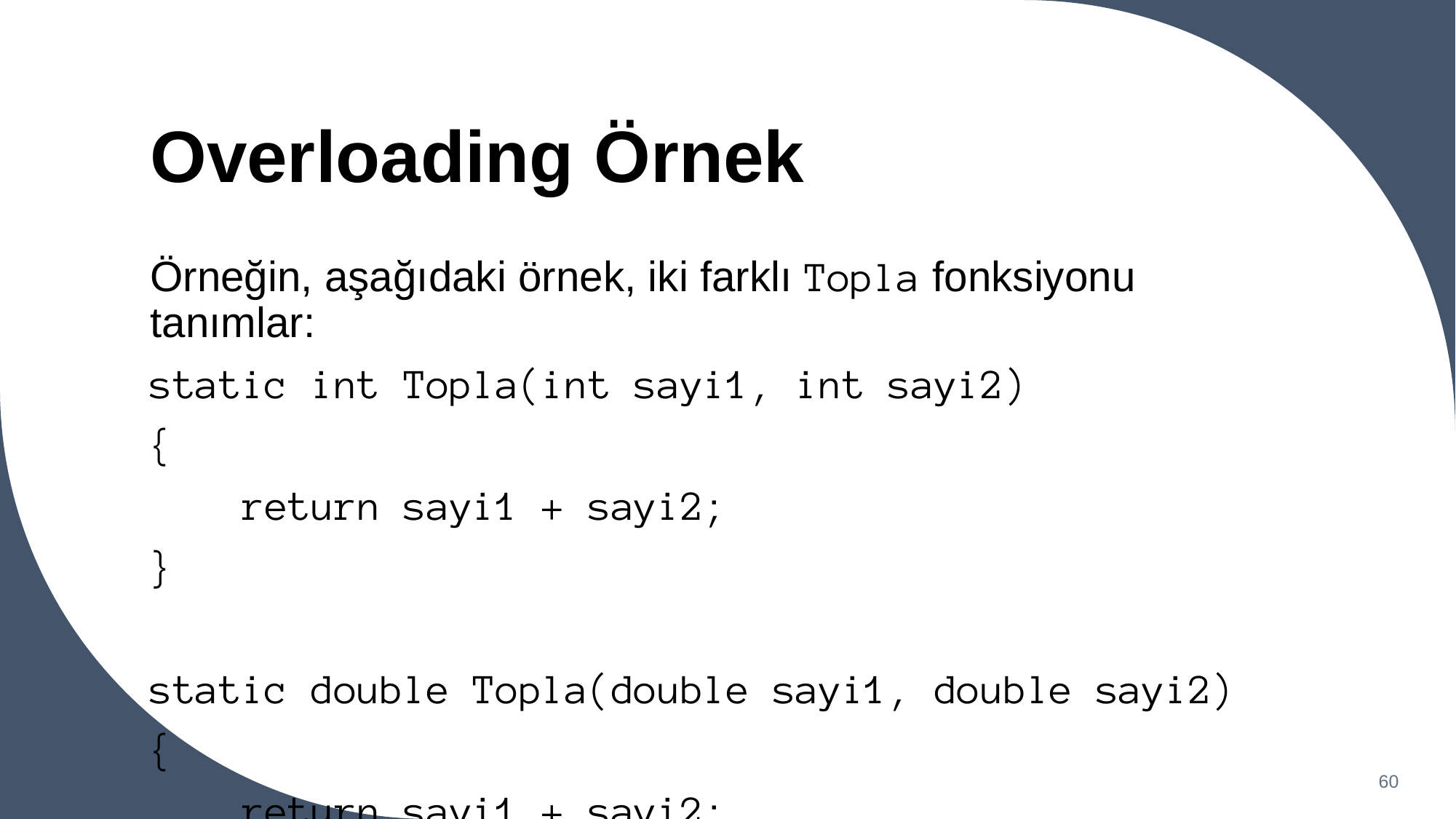

# Overloading Örnek
Örneğin, aşağıdaki örnek, iki farklı Topla fonksiyonu tanımlar:
static int Topla(int sayi1, int sayi2)
{
    return sayi1 + sayi2;
}

static double Topla(double sayi1, double sayi2)
{
    return sayi1 + sayi2;
}

60